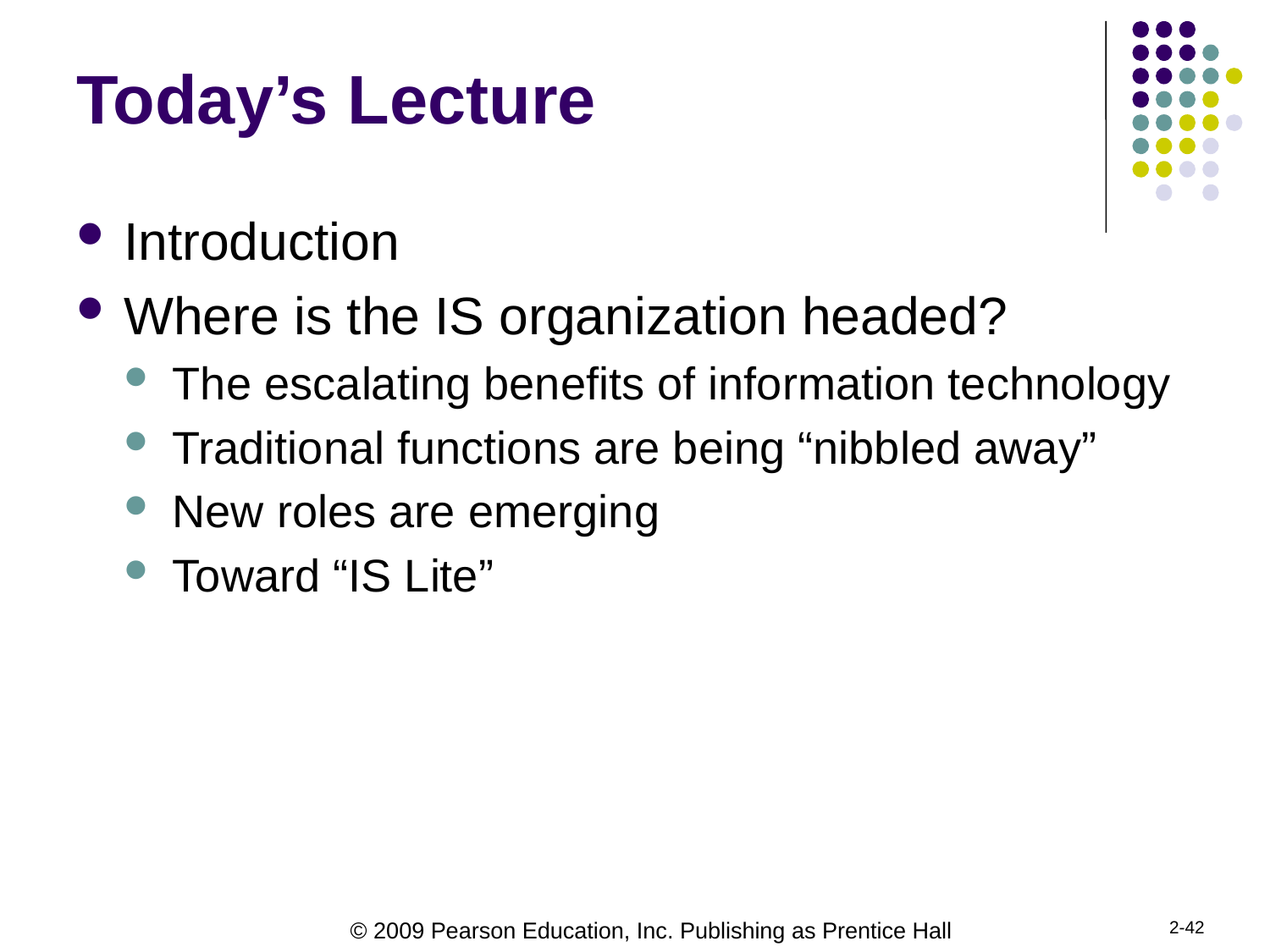

# Today’s Lecture
Introduction
Where is the IS organization headed?
The escalating benefits of information technology
Traditional functions are being “nibbled away”
New roles are emerging
Toward “IS Lite”
2-42